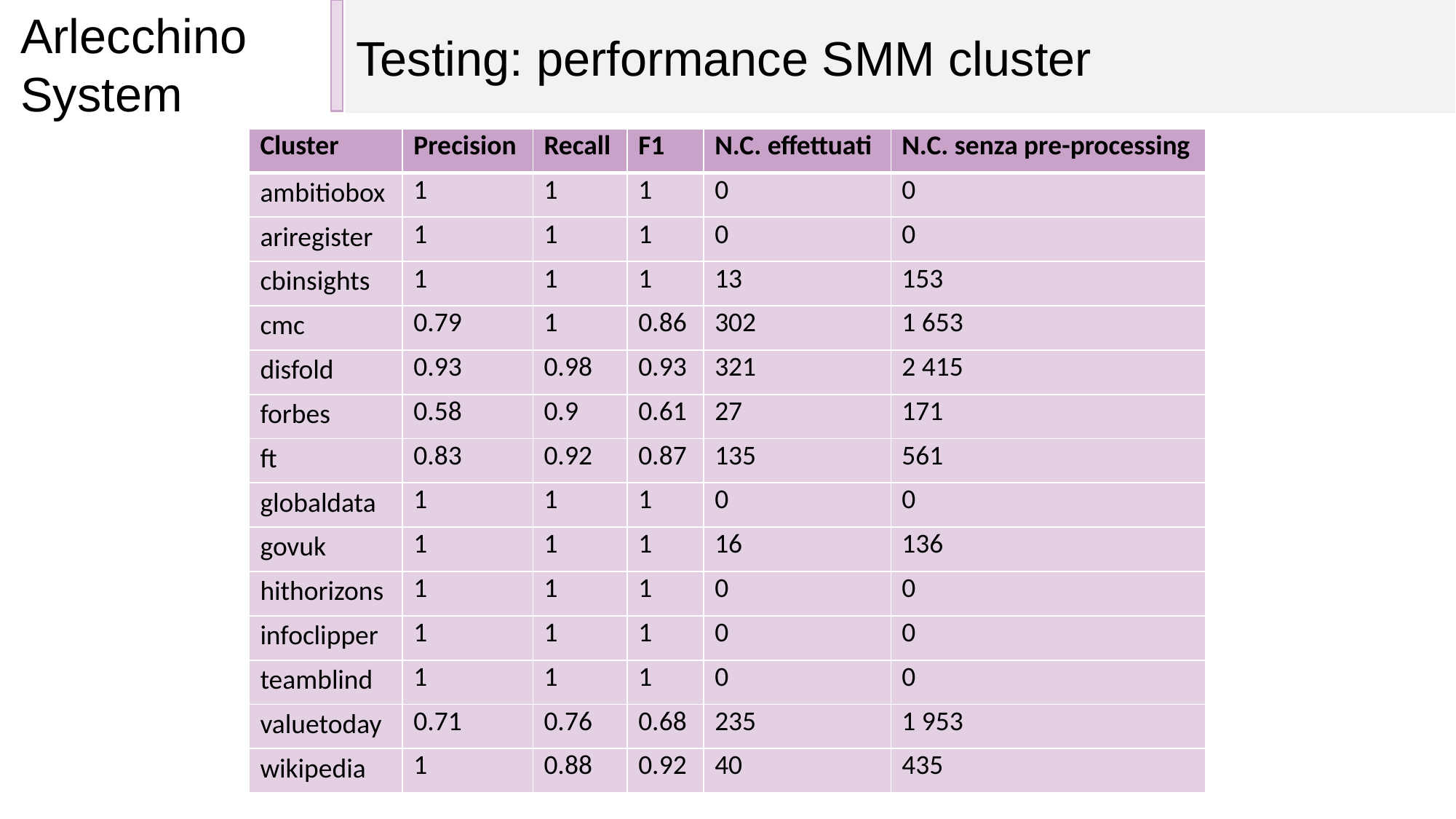

Arlecchino System
Testing: performance SMM cluster

| Cluster | Precision | Recall | F1 | N.C. effettuati | N.C. senza pre-processing |
| --- | --- | --- | --- | --- | --- |
| ambitiobox | 1 | 1 | 1 | 0 | 0 |
| ariregister | 1 | 1 | 1 | 0 | 0 |
| cbinsights | 1 | 1 | 1 | 13 | 153 |
| cmc | 0.79 | 1 | 0.86 | 302 | 1 653 |
| disfold | 0.93 | 0.98 | 0.93 | 321 | 2 415 |
| forbes | 0.58 | 0.9 | 0.61 | 27 | 171 |
| ft | 0.83 | 0.92 | 0.87 | 135 | 561 |
| globaldata | 1 | 1 | 1 | 0 | 0 |
| govuk | 1 | 1 | 1 | 16 | 136 |
| hithorizons | 1 | 1 | 1 | 0 | 0 |
| infoclipper | 1 | 1 | 1 | 0 | 0 |
| teamblind | 1 | 1 | 1 | 0 | 0 |
| valuetoday | 0.71 | 0.76 | 0.68 | 235 | 1 953 |
| wikipedia | 1 | 0.88 | 0.92 | 40 | 435 |